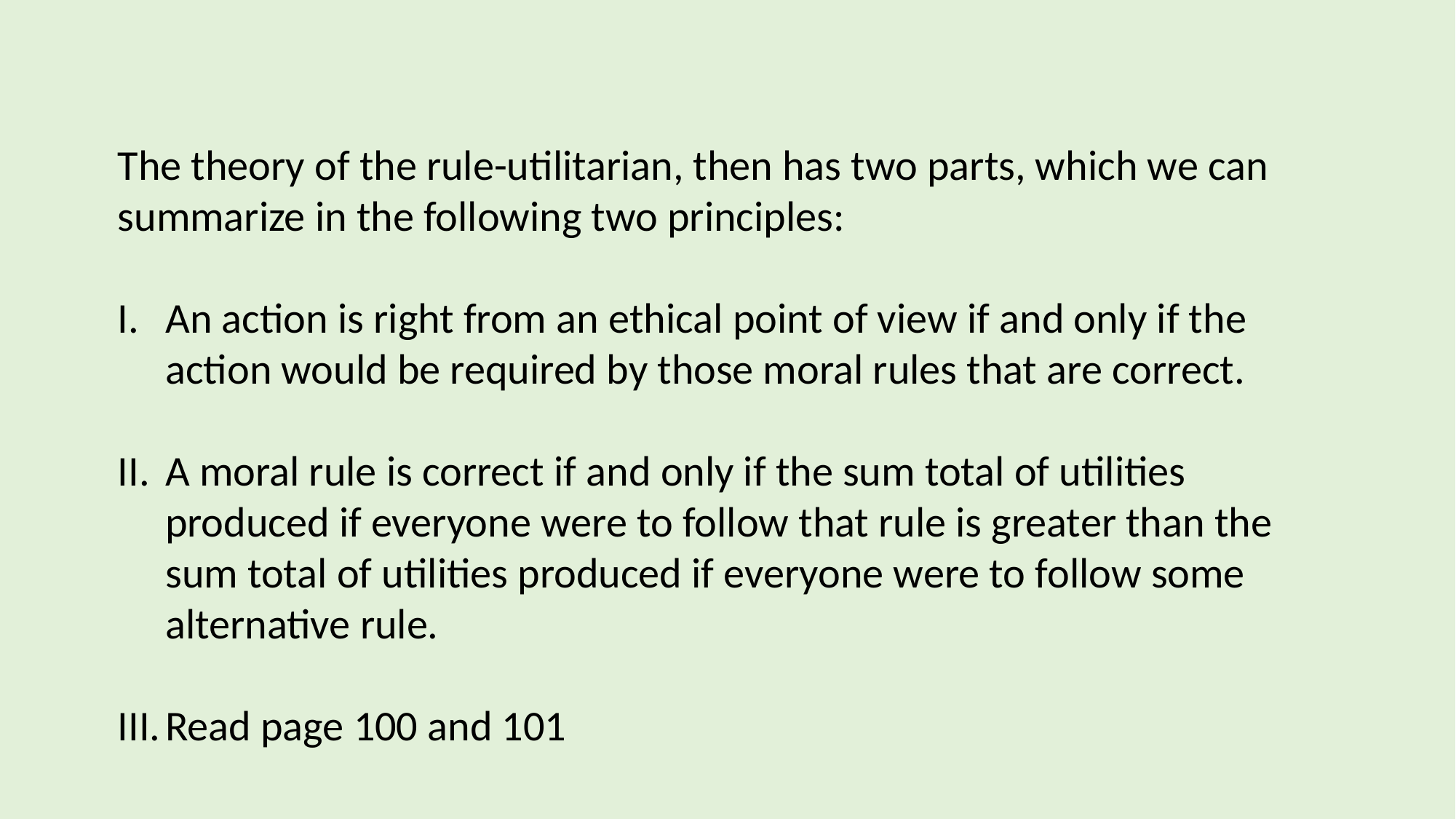

The theory of the rule-utilitarian, then has two parts, which we can summarize in the following two principles:

An action is right from an ethical point of view if and only if the action would be required by those moral rules that are correct.

A moral rule is correct if and only if the sum total of utilities produced if everyone were to follow that rule is greater than the sum total of utilities produced if everyone were to follow some alternative rule.

Read page 100 and 101